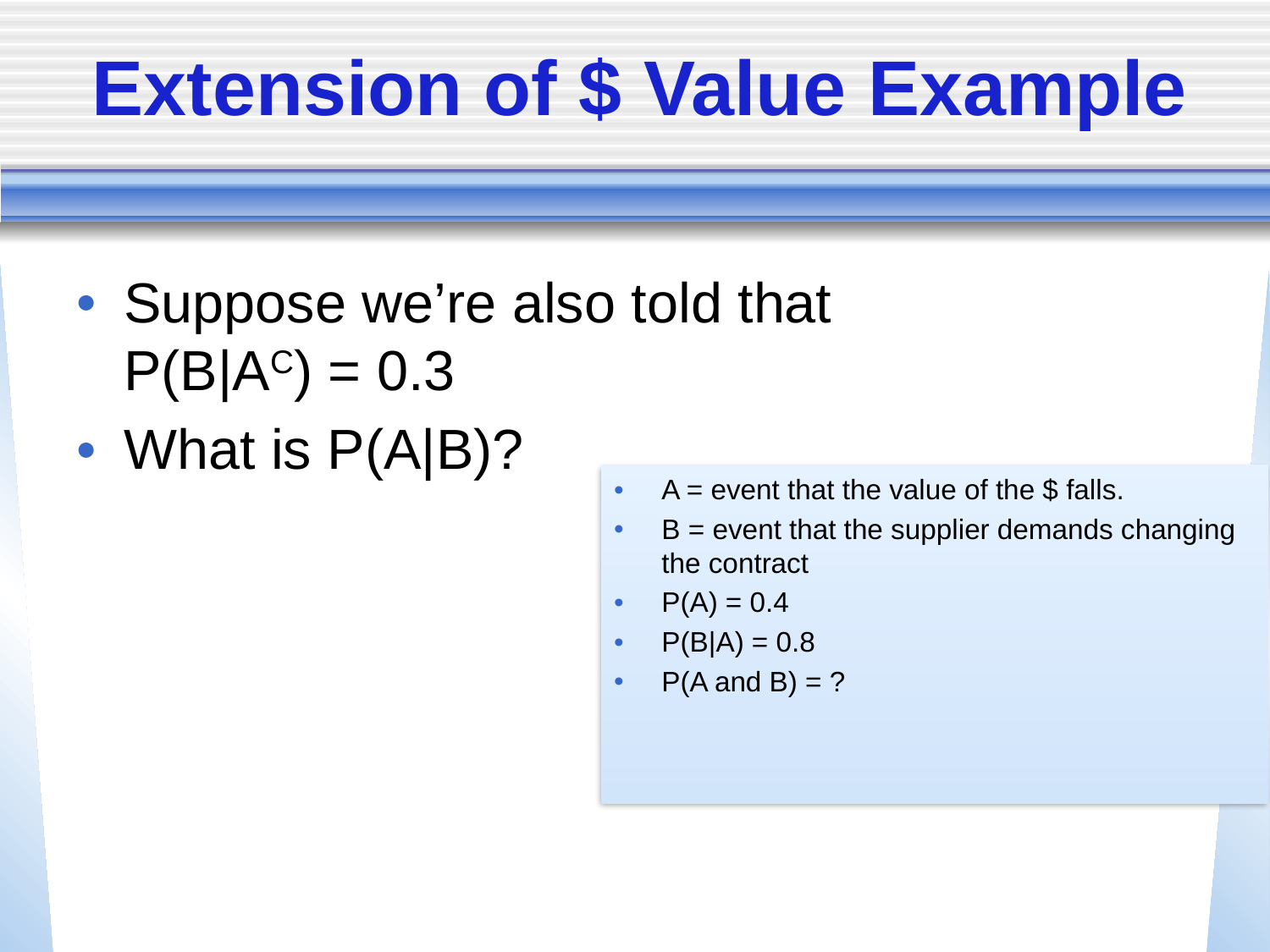

# Extension of $ Value Example
Suppose we’re also told that
P(B|AC) = 0.3
What is P(A|B)?
A = event that the value of the $ falls.
B = event that the supplier demands changing the contract
P(A) = 0.4
P(B|A) = 0.8
P(A and B) = ?